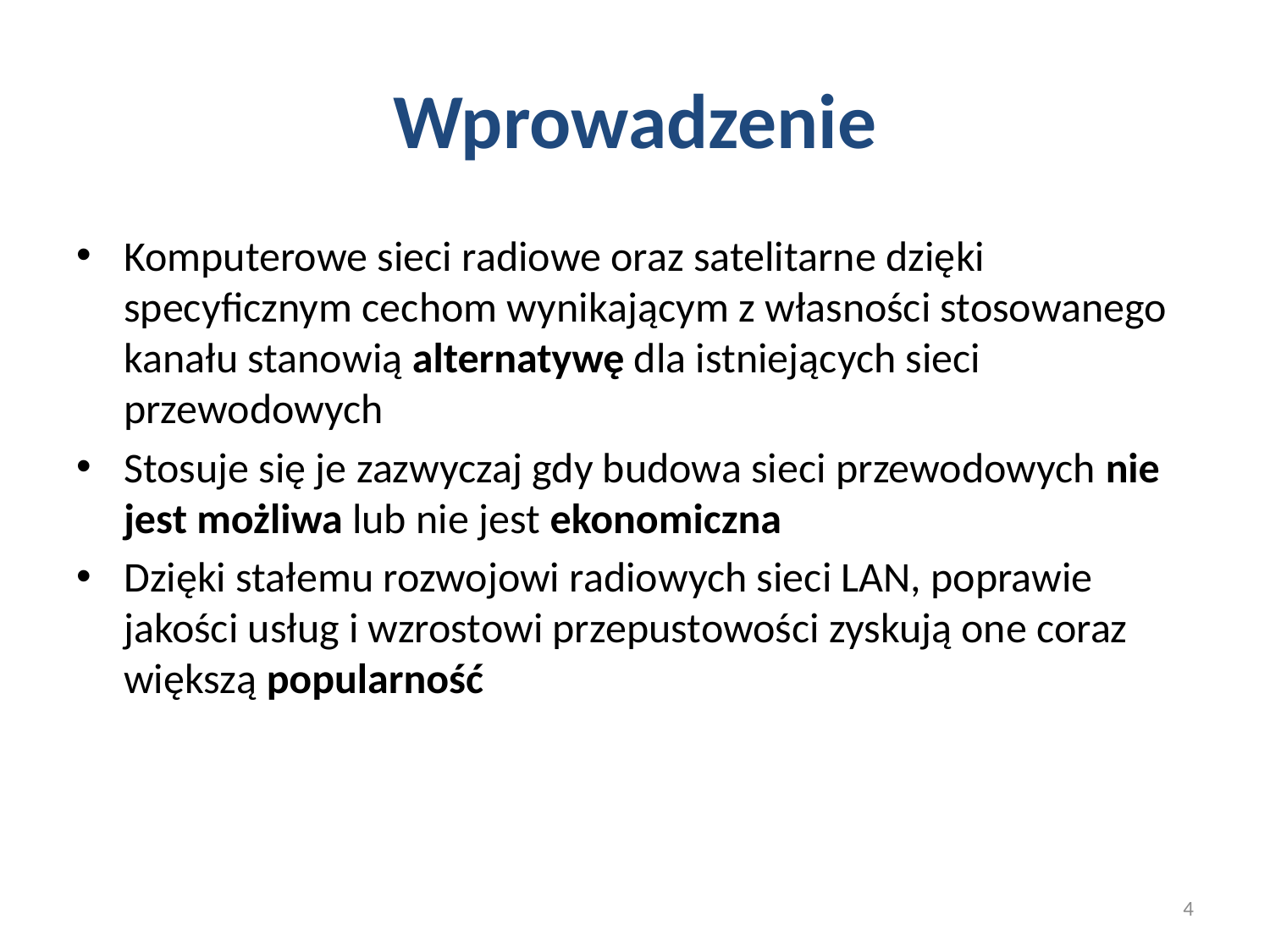

# Wprowadzenie
Komputerowe sieci radiowe oraz satelitarne dzięki specyficznym cechom wynikającym z własności stosowanego kanału stanowią alternatywę dla istniejących sieci przewodowych
Stosuje się je zazwyczaj gdy budowa sieci przewodowych nie jest możliwa lub nie jest ekonomiczna
Dzięki stałemu rozwojowi radiowych sieci LAN, poprawie jakości usług i wzrostowi przepustowości zyskują one coraz większą popularność
4